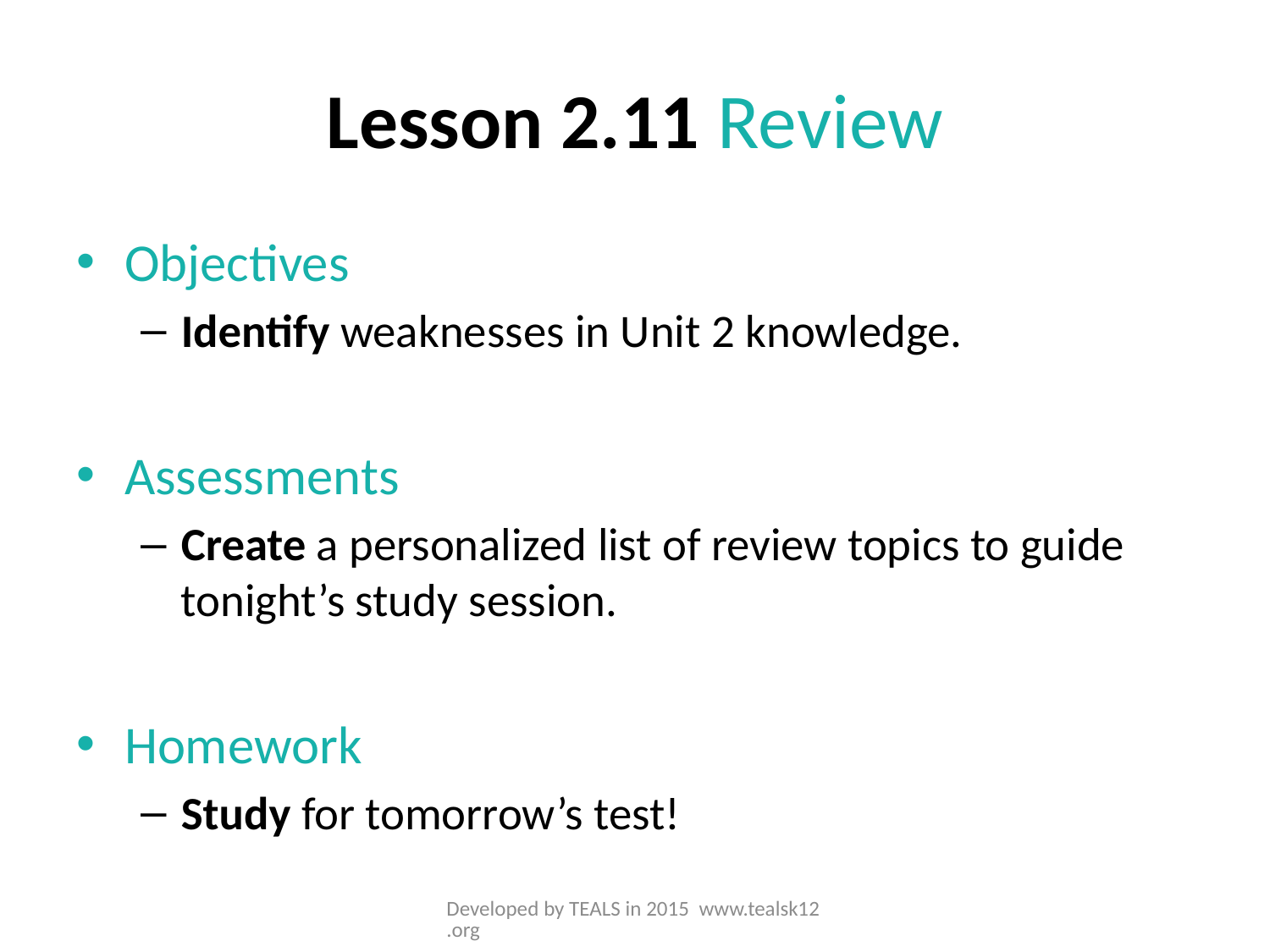

# Lesson 2.11 Review
Objectives
Identify weaknesses in Unit 2 knowledge.

Assessments
Create a personalized list of review topics to guide tonight’s study session.

Homework
Study for tomorrow’s test!

Developed by TEALS in 2015  www.tealsk12.org